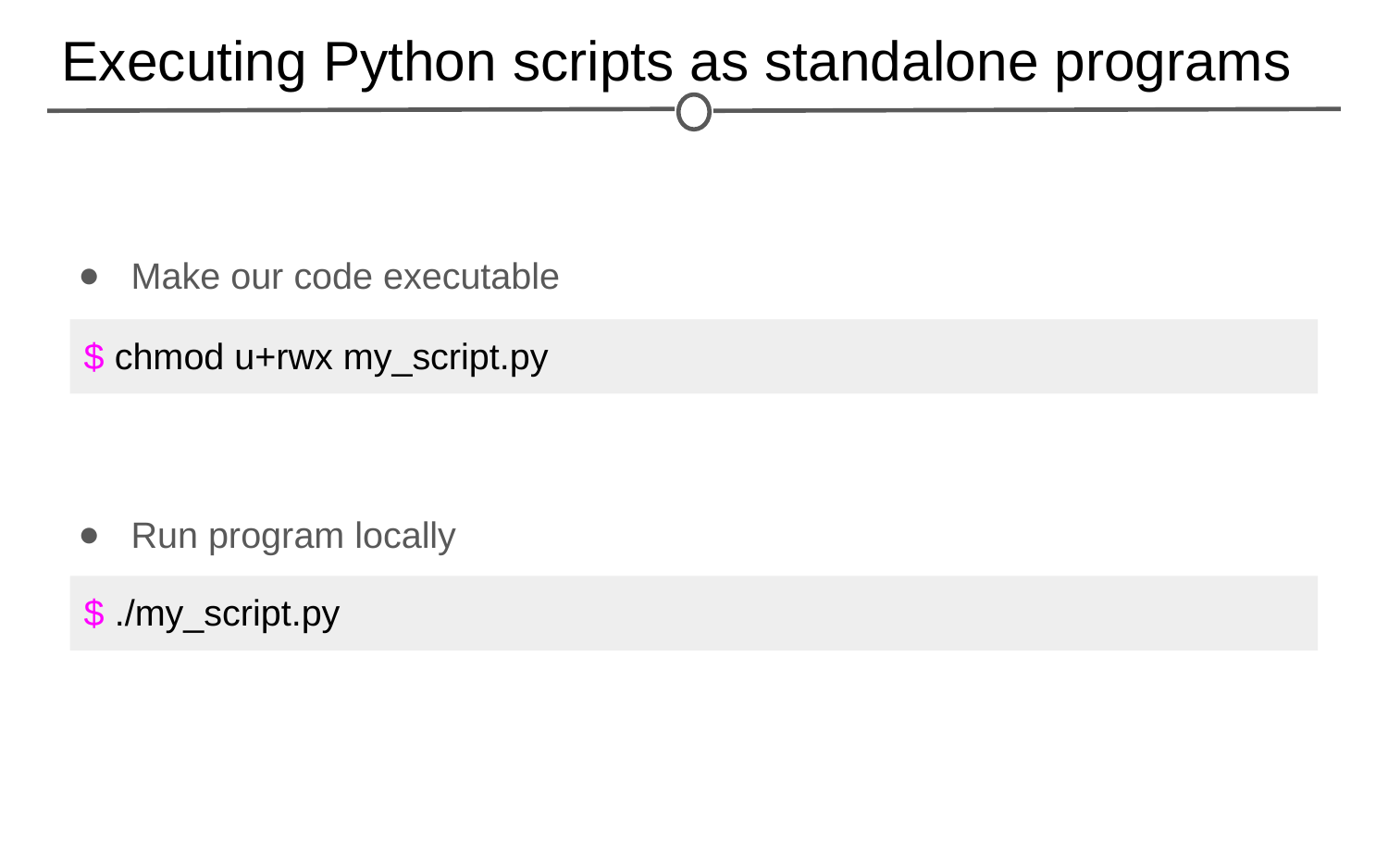

# Executing Python scripts as standalone programs
Make our code executable
Run program locally
$ chmod u+rwx my_script.py
$ ./my_script.py